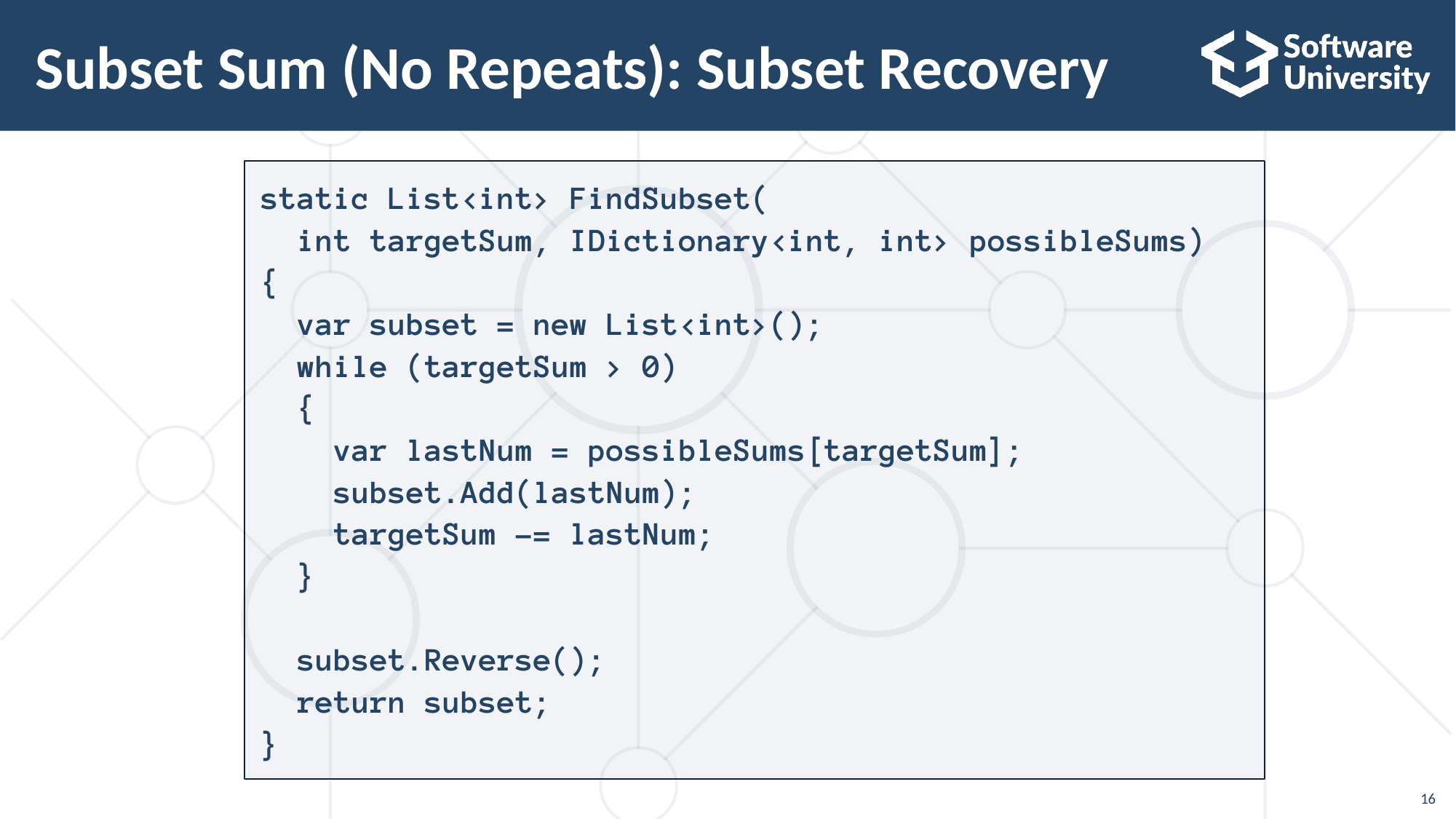

# Subset Sum (No Repeats): Subset Recovery
static List<int> FindSubset(
  int targetSum, IDictionary<int, int> possibleSums)
{
  var subset = new List<int>();
  while (targetSum > 0)
  {
    var lastNum = possibleSums[targetSum];
    subset.Add(lastNum);
    targetSum -= lastNum;
  }

  subset.Reverse();
  return subset;
}
16